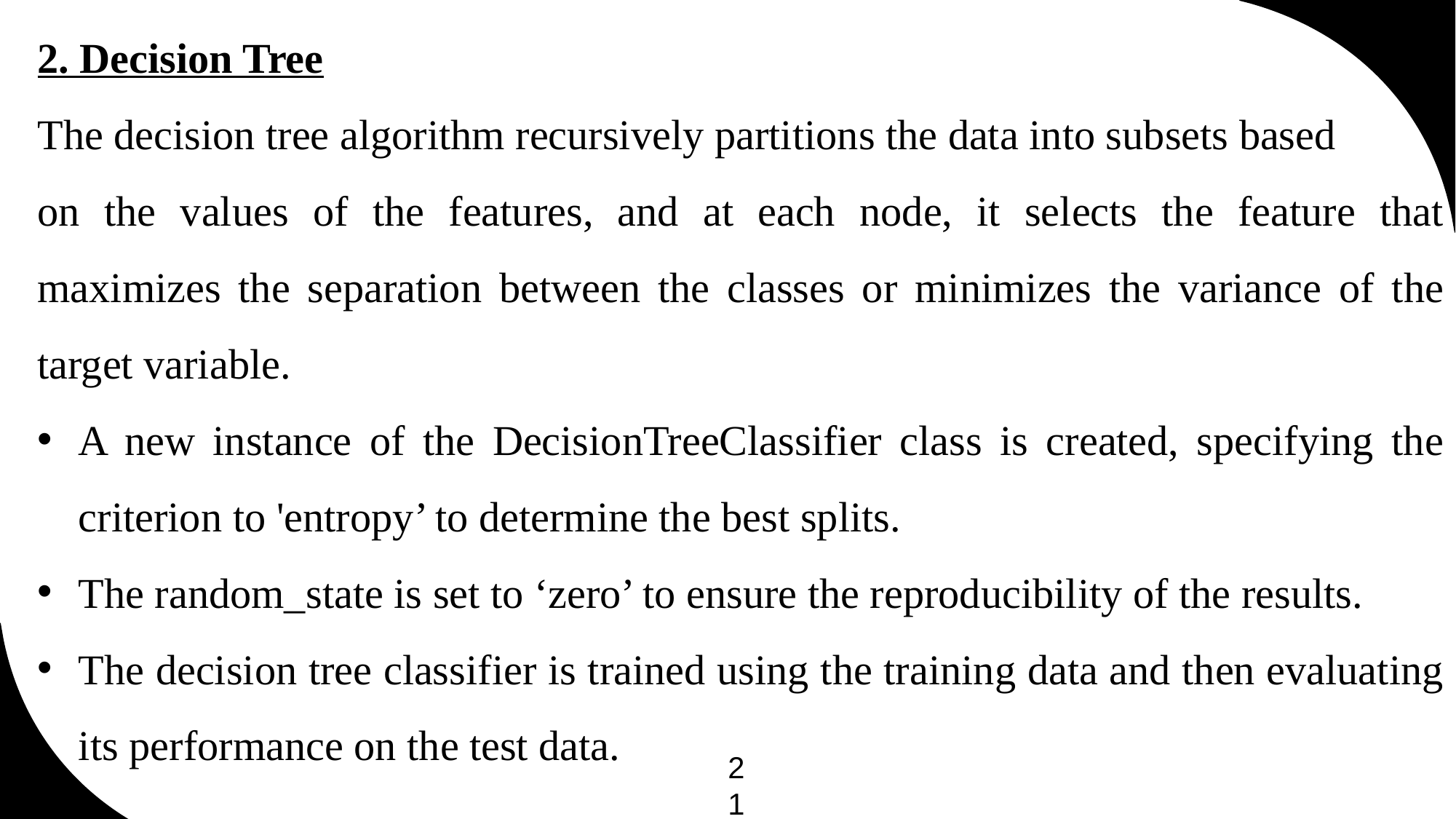

2. Decision Tree
The decision tree algorithm recursively partitions the data into subsets based
on the values of the features, and at each node, it selects the feature that maximizes the separation between the classes or minimizes the variance of the target variable.
A new instance of the DecisionTreeClassifier class is created, specifying the criterion to 'entropy’ to determine the best splits.
The random_state is set to ‘zero’ to ensure the reproducibility of the results.
The decision tree classifier is trained using the training data and then evaluating its performance on the test data.
21